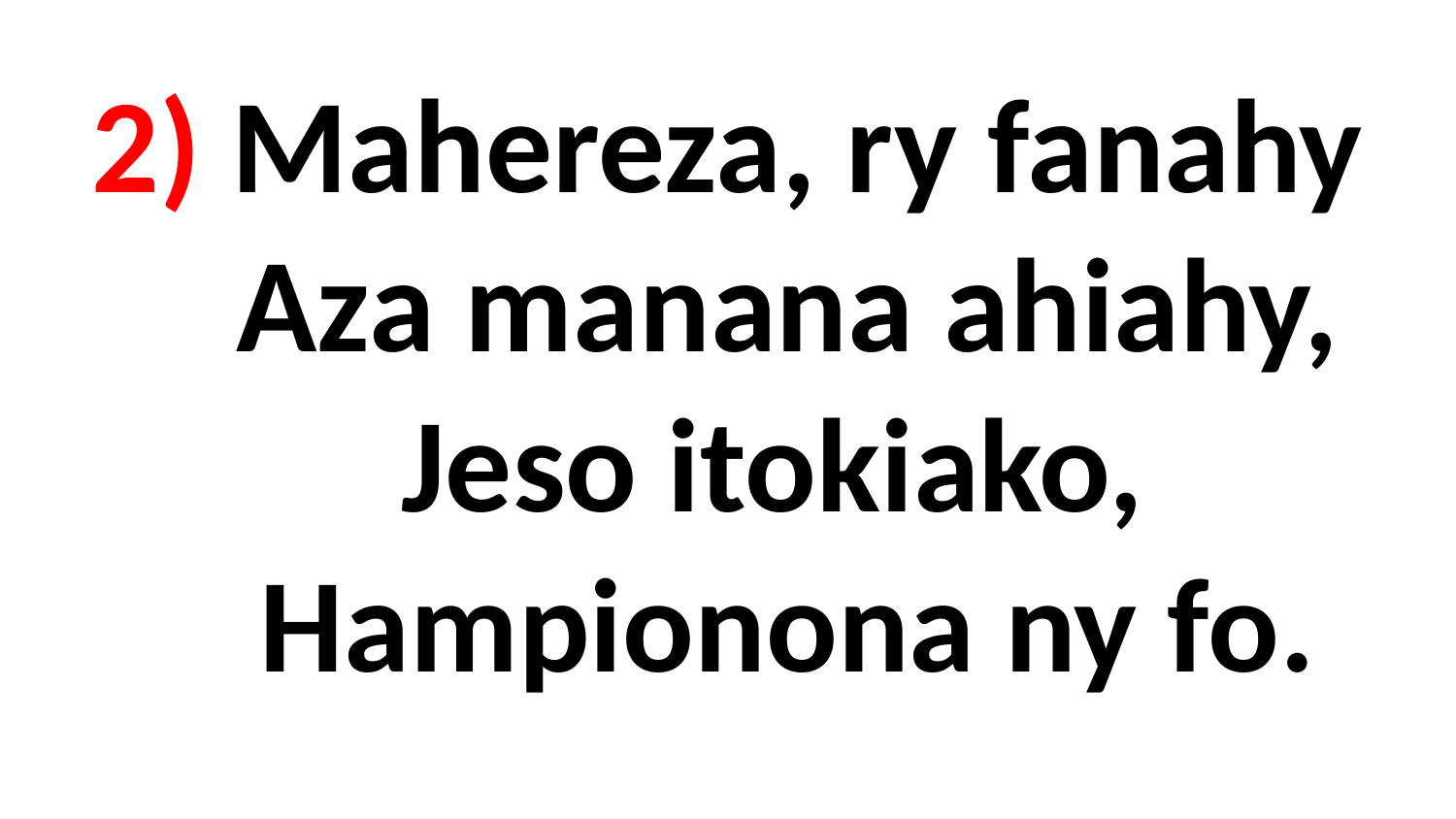

# 2) Mahereza, ry fanahy Aza manana ahiahy, Jeso itokiako, Hampionona ny fo.